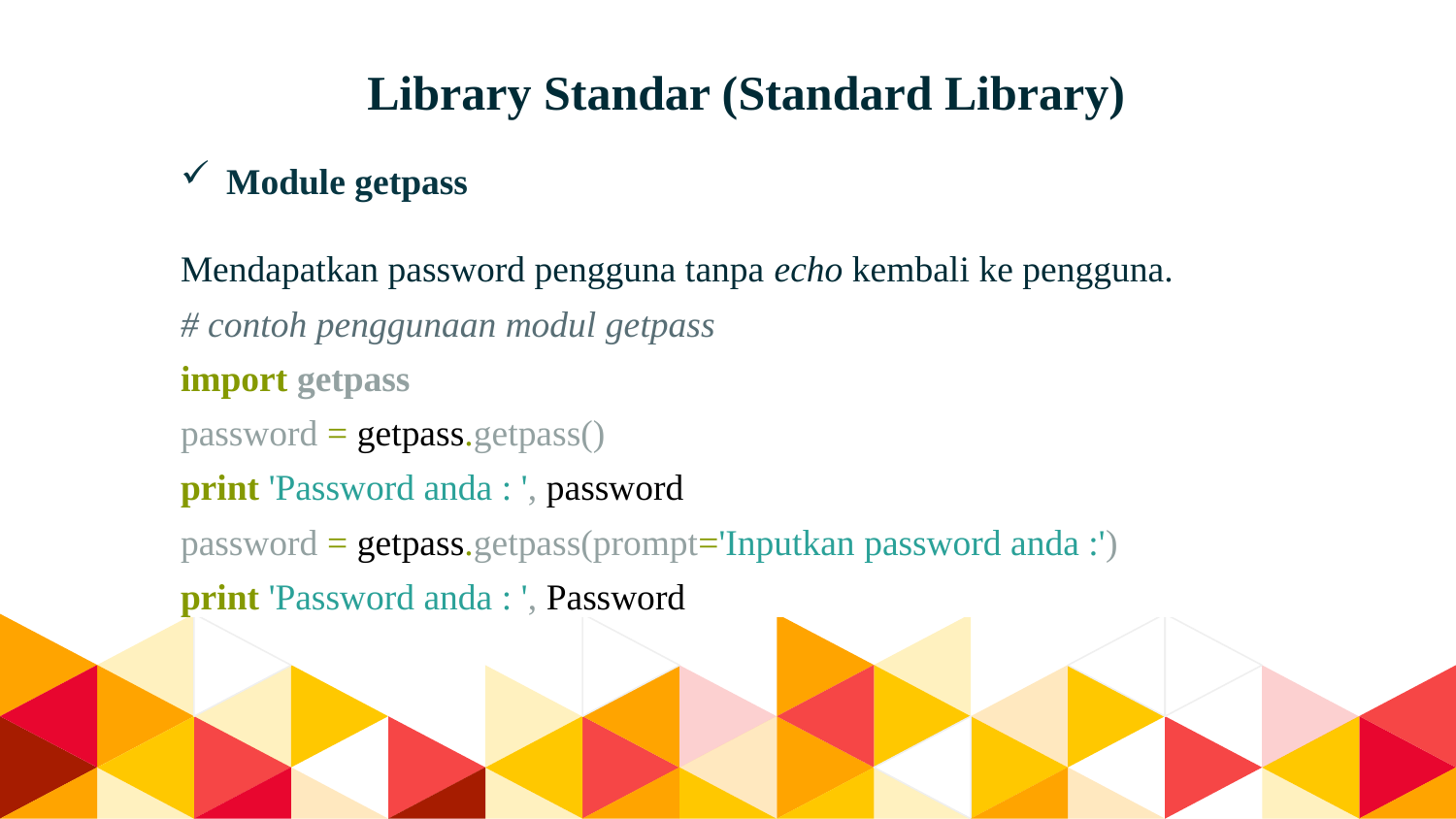

Library Standar (Standard Library)

Module getpass

Mendapatkan password pengguna tanpa echo kembali ke pengguna.
# contoh penggunaan modul getpass
import getpass
password = getpass.getpass()
print 'Password anda : ', password
password = getpass.getpass(prompt='Inputkan password anda :')
print 'Password anda : ', Password